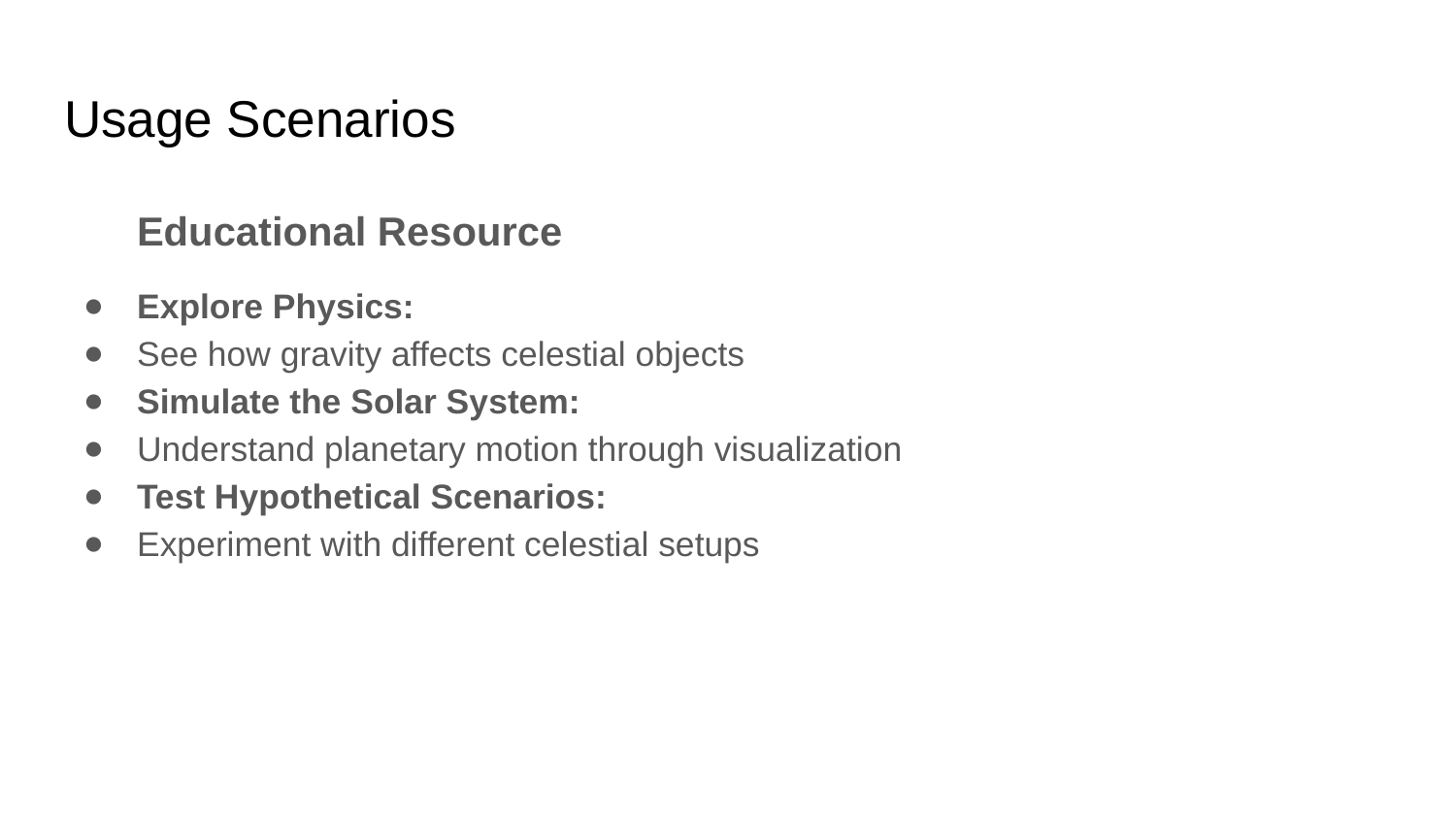

# Usage Scenarios
Educational Resource
Explore Physics:
See how gravity affects celestial objects
Simulate the Solar System:
Understand planetary motion through visualization
Test Hypothetical Scenarios:
Experiment with different celestial setups